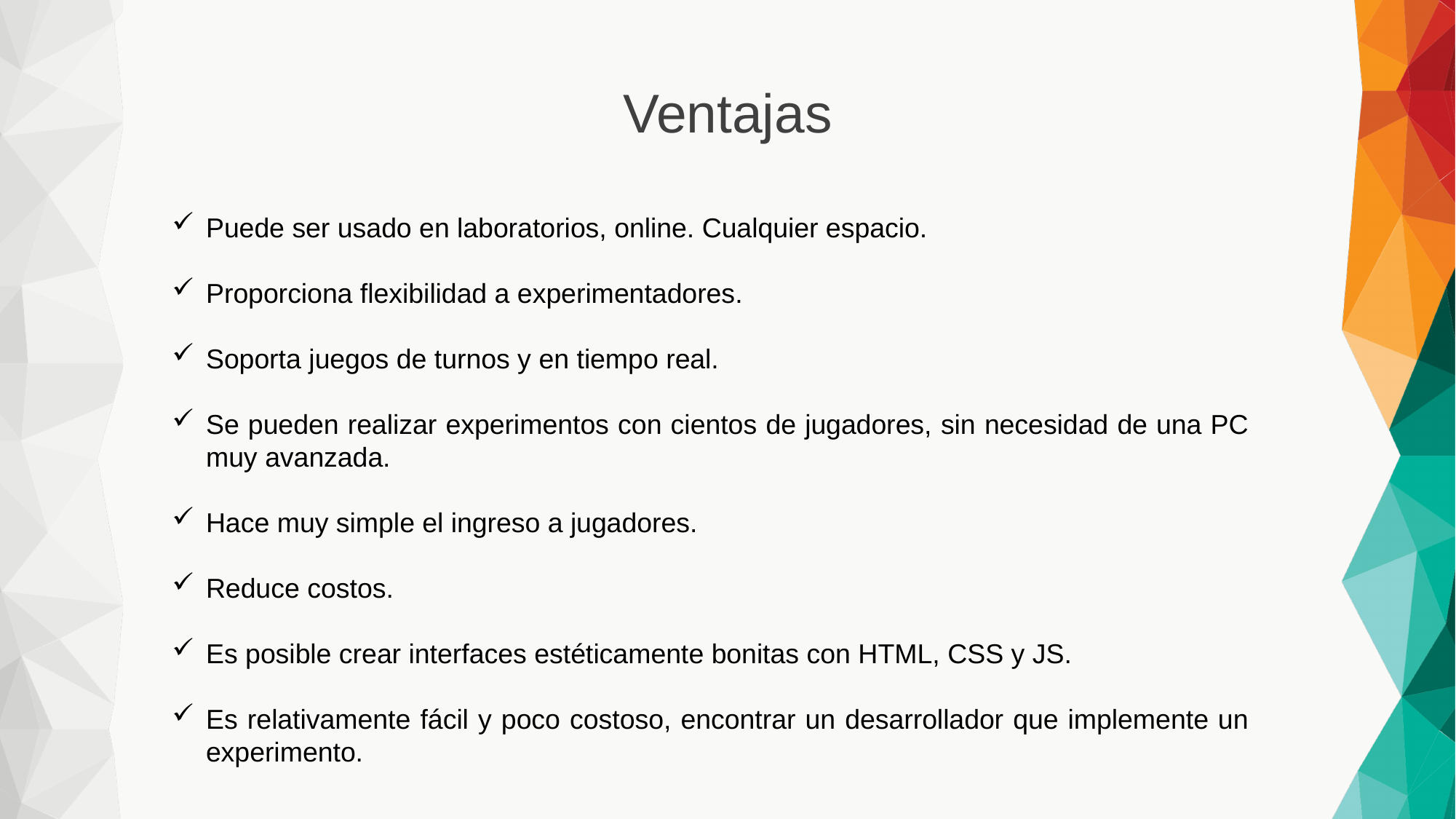

Ventajas
Puede ser usado en laboratorios, online. Cualquier espacio.

Proporciona flexibilidad a experimentadores.

Soporta juegos de turnos y en tiempo real.

Se pueden realizar experimentos con cientos de jugadores, sin necesidad de una PC muy avanzada.

Hace muy simple el ingreso a jugadores.

Reduce costos.

Es posible crear interfaces estéticamente bonitas con HTML, CSS y JS.

Es relativamente fácil y poco costoso, encontrar un desarrollador que implemente un experimento.